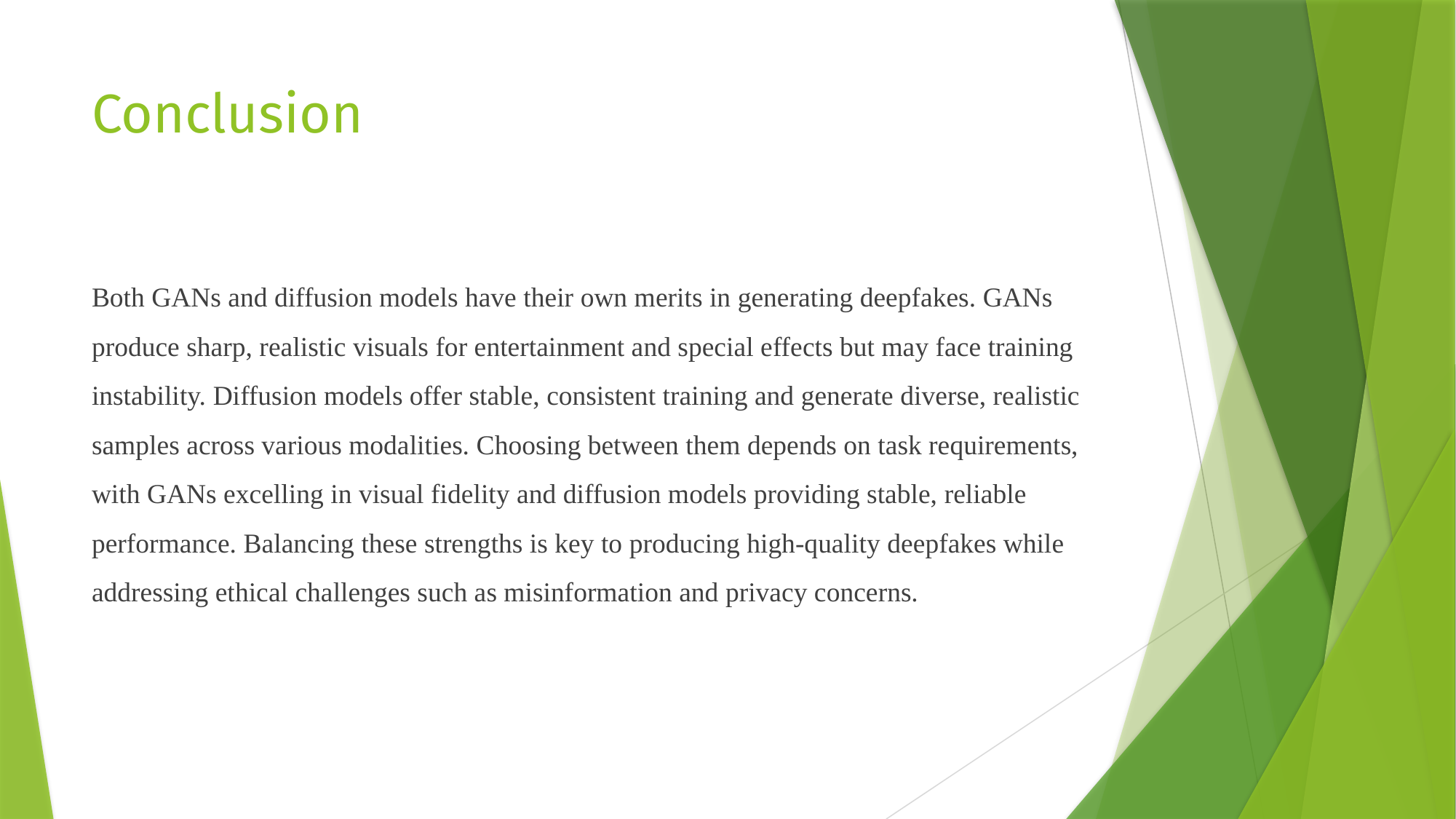

# Conclusion
Both GANs and diffusion models have their own merits in generating deepfakes. GANs produce sharp, realistic visuals for entertainment and special effects but may face training instability. Diffusion models offer stable, consistent training and generate diverse, realistic samples across various modalities. Choosing between them depends on task requirements, with GANs excelling in visual fidelity and diffusion models providing stable, reliable performance. Balancing these strengths is key to producing high-quality deepfakes while addressing ethical challenges such as misinformation and privacy concerns.